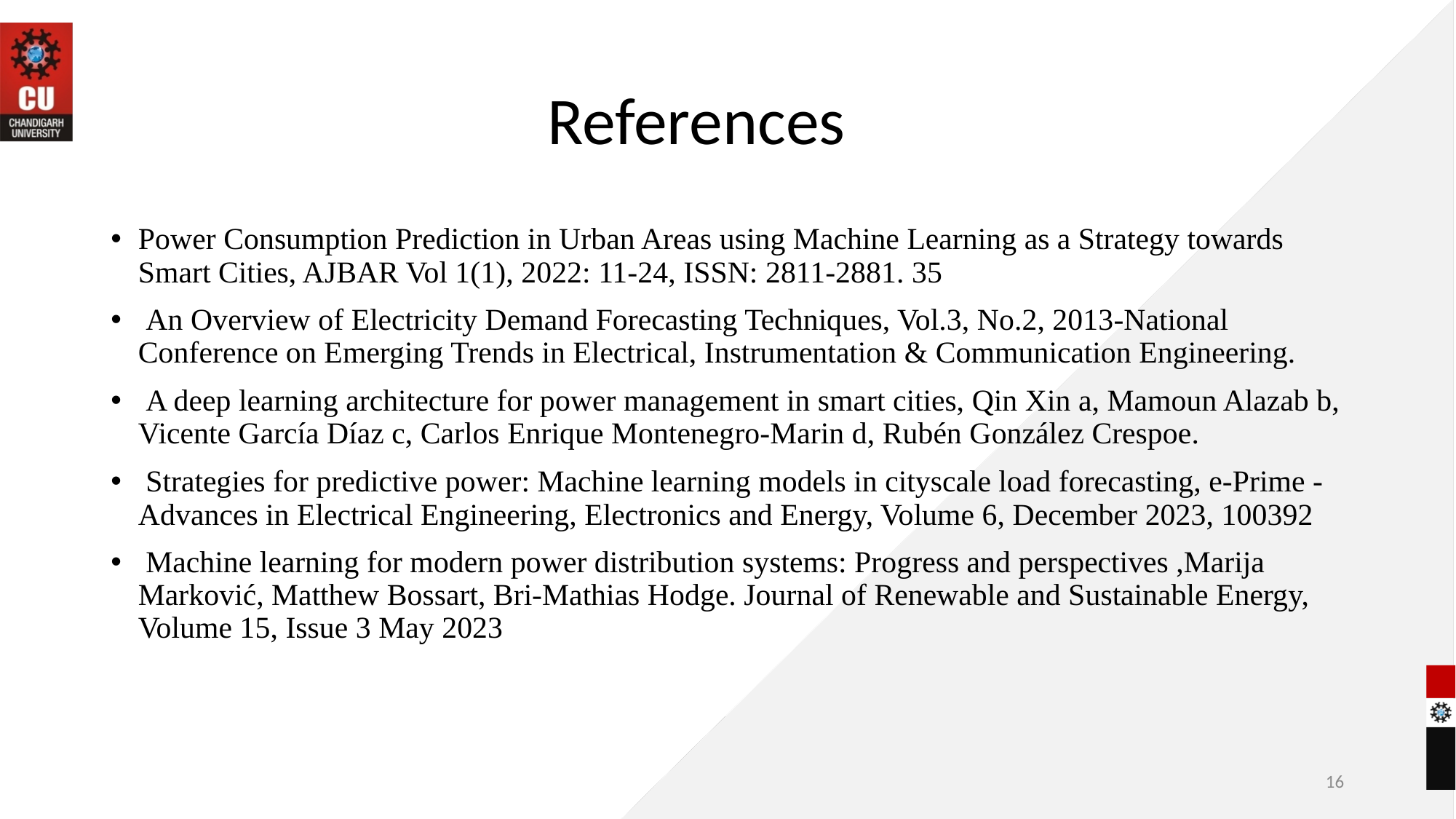

# References
Power Consumption Prediction in Urban Areas using Machine Learning as a Strategy towards Smart Cities, AJBAR Vol 1(1), 2022: 11-24, ISSN: 2811-2881. 35
 An Overview of Electricity Demand Forecasting Techniques, Vol.3, No.2, 2013-National Conference on Emerging Trends in Electrical, Instrumentation & Communication Engineering.
 A deep learning architecture for power management in smart cities, Qin Xin a, Mamoun Alazab b, Vicente García Díaz c, Carlos Enrique Montenegro-Marin d, Rubén González Crespoe.
 Strategies for predictive power: Machine learning models in cityscale load forecasting, e-Prime - Advances in Electrical Engineering, Electronics and Energy, Volume 6, December 2023, 100392
 Machine learning for modern power distribution systems: Progress and perspectives ,Marija Marković, Matthew Bossart, Bri-Mathias Hodge. Journal of Renewable and Sustainable Energy, Volume 15, Issue 3 May 2023
16